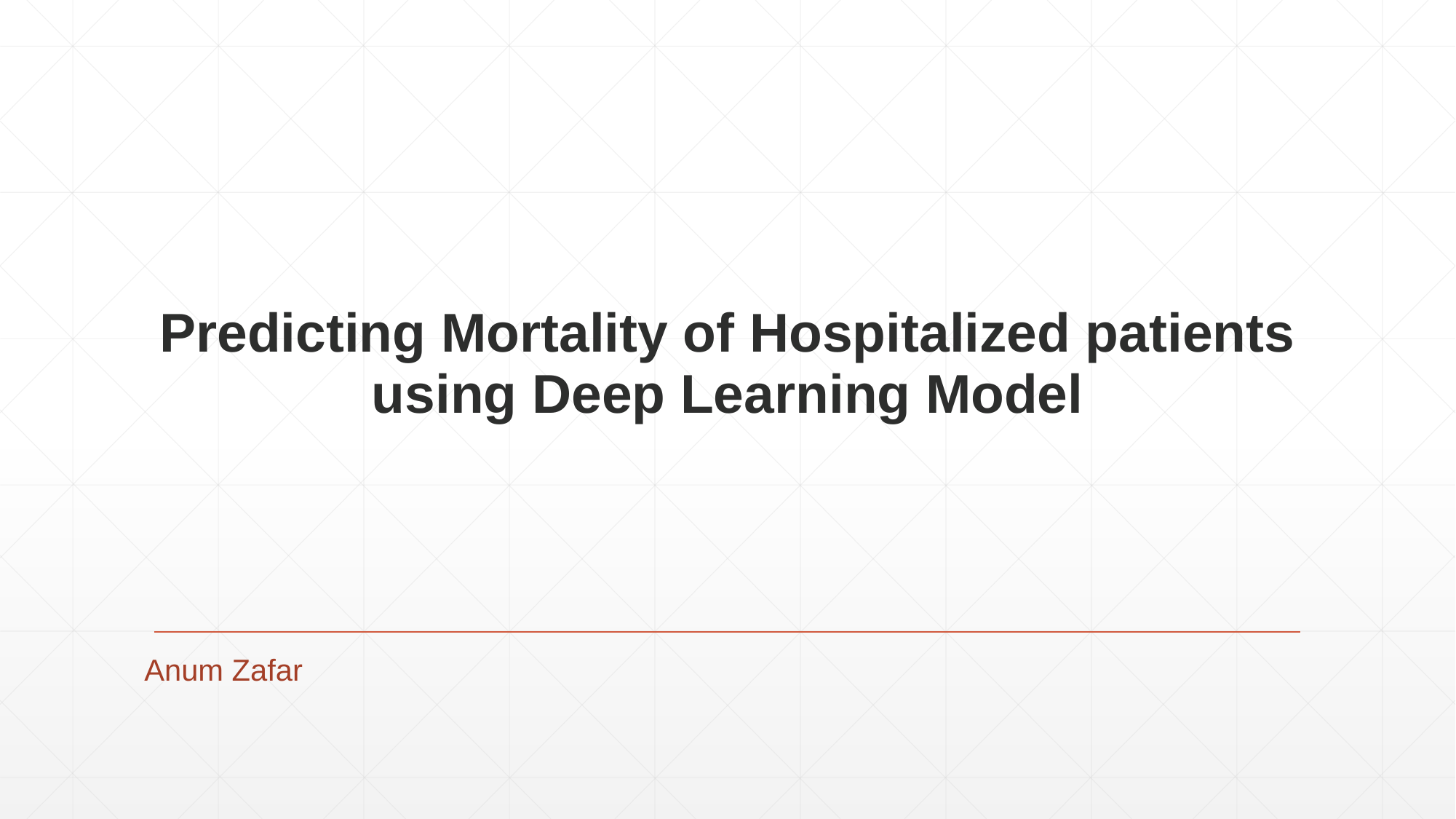

# Predicting Mortality of Hospitalized patients using Deep Learning Model
Anum Zafar